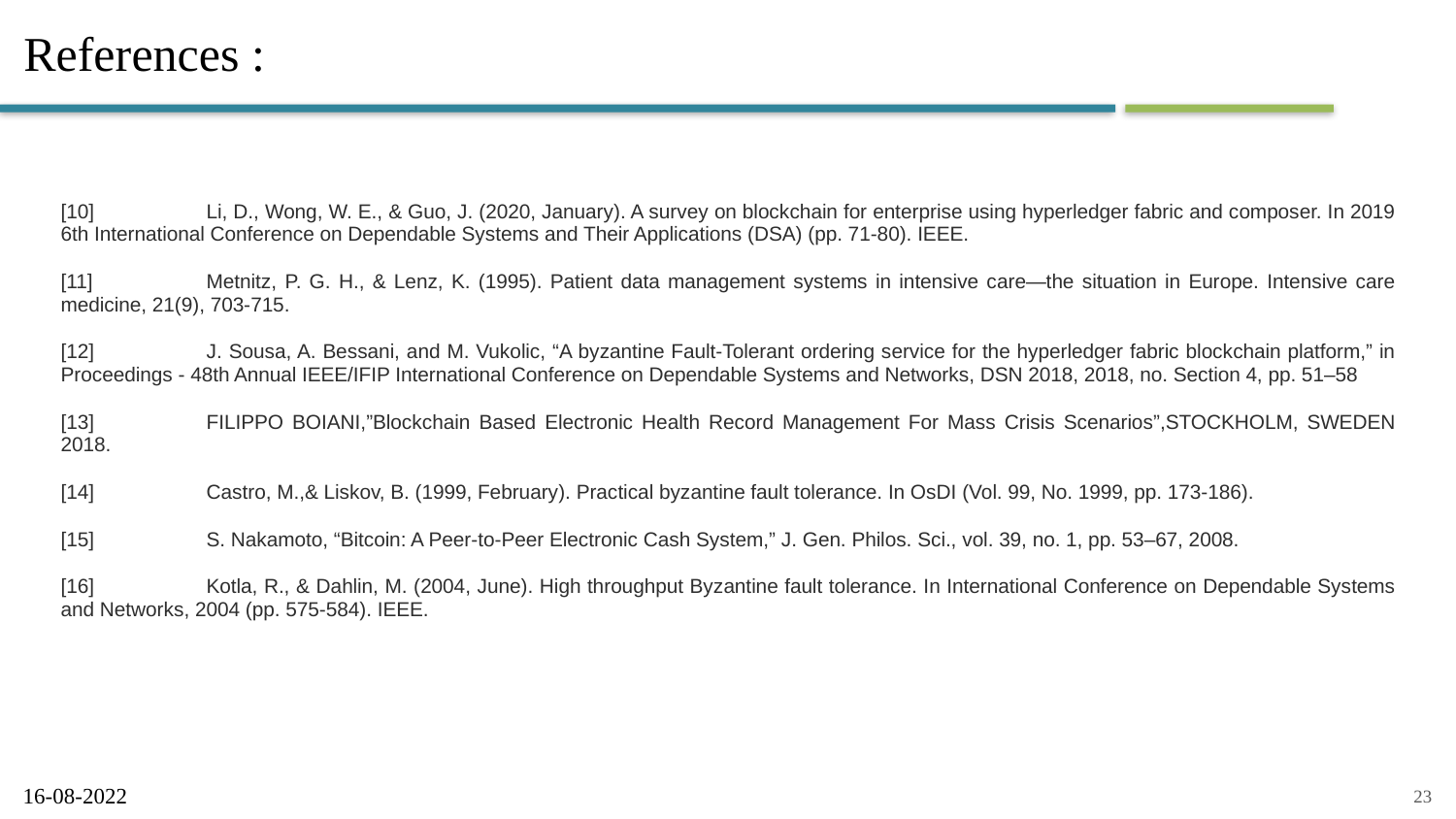

# References :

[10]	Li, D., Wong, W. E., & Guo, J. (2020, January). A survey on blockchain for enterprise using hyperledger fabric and composer. In 2019 6th International Conference on Dependable Systems and Their Applications (DSA) (pp. 71-80). IEEE.
[11]	Metnitz, P. G. H., & Lenz, K. (1995). Patient data management systems in intensive care—the situation in Europe. Intensive care medicine, 21(9), 703-715.
[12]	J. Sousa, A. Bessani, and M. Vukolic, “A byzantine Fault-Tolerant ordering service for the hyperledger fabric blockchain platform,” in Proceedings - 48th Annual IEEE/IFIP International Conference on Dependable Systems and Networks, DSN 2018, 2018, no. Section 4, pp. 51–58
[13]	FILIPPO BOIANI,”Blockchain Based Electronic Health Record Management For Mass Crisis Scenarios”,STOCKHOLM, SWEDEN 2018.
[14]	Castro, M.,& Liskov, B. (1999, February). Practical byzantine fault tolerance. In OsDI (Vol. 99, No. 1999, pp. 173-186).
[15]	S. Nakamoto, “Bitcoin: A Peer-to-Peer Electronic Cash System,” J. Gen. Philos. Sci., vol. 39, no. 1, pp. 53–67, 2008.
[16]	Kotla, R., & Dahlin, M. (2004, June). High throughput Byzantine fault tolerance. In International Conference on Dependable Systems and Networks, 2004 (pp. 575-584). IEEE.

16-08-2022
23